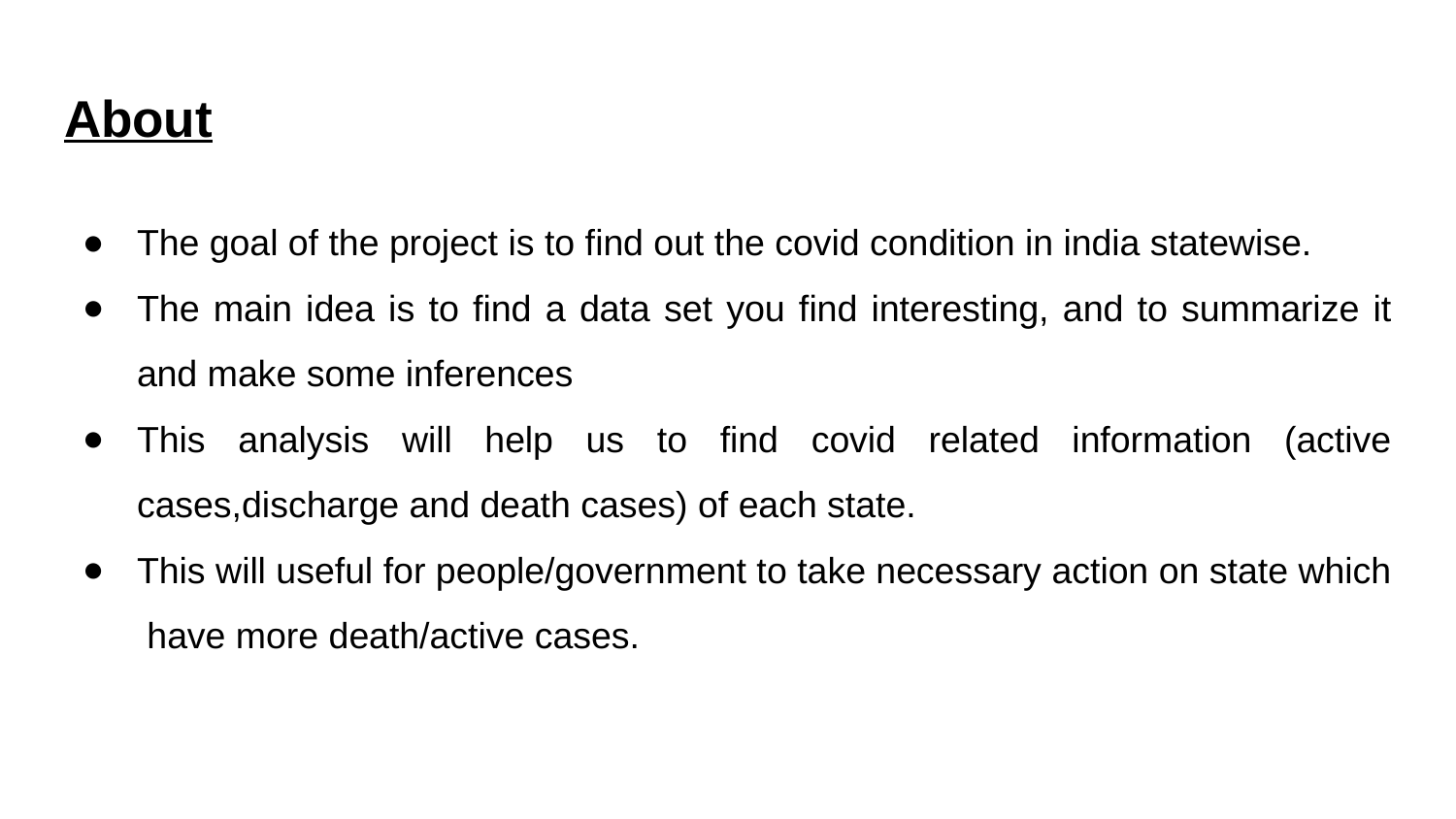

# About
The goal of the project is to find out the covid condition in india statewise.
The main idea is to find a data set you find interesting, and to summarize it and make some inferences
This analysis will help us to find covid related information (active cases,discharge and death cases) of each state.
This will useful for people/government to take necessary action on state which  have more death/active cases.